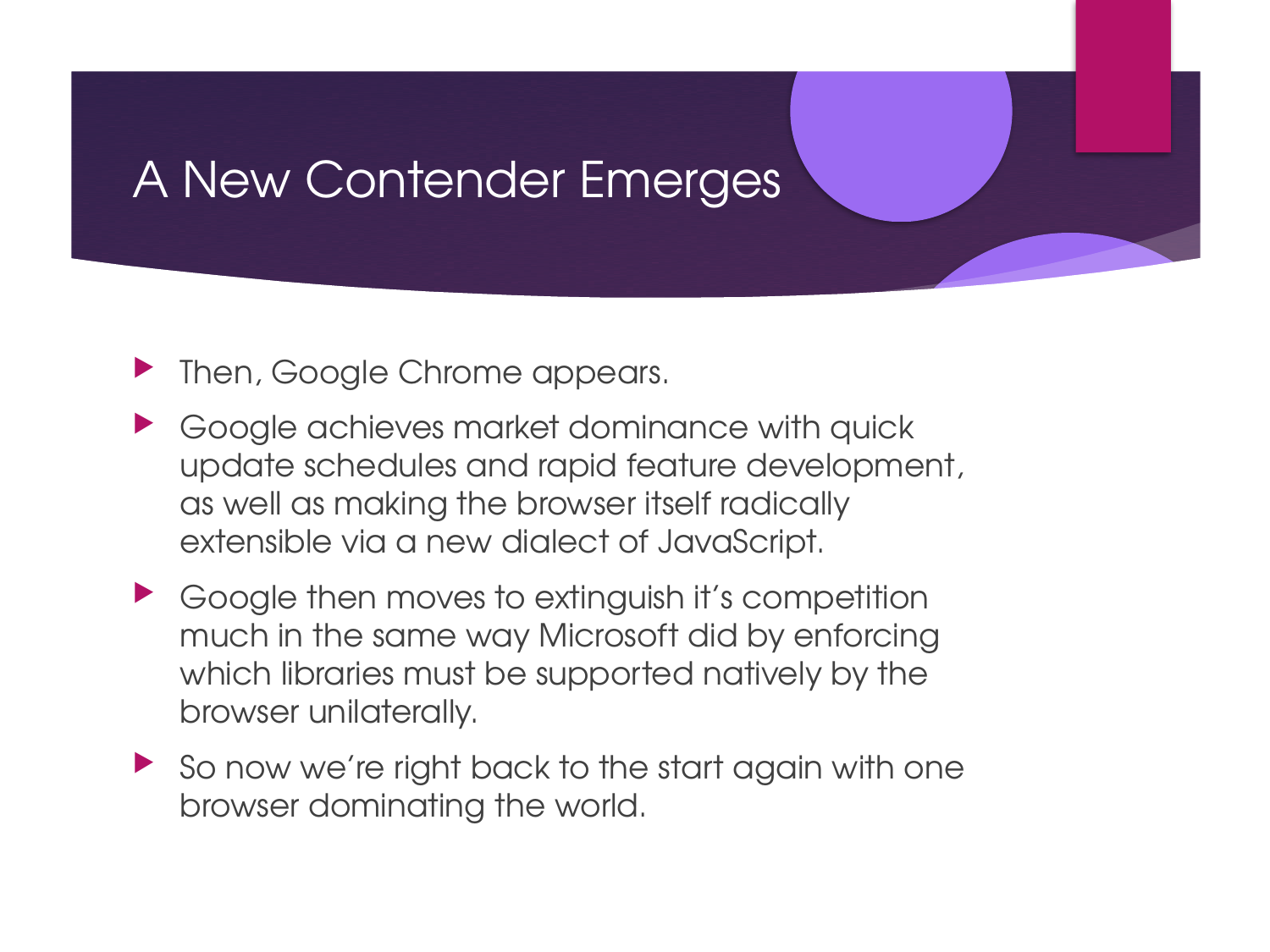

A New Contender Emerges
Then, Google Chrome appears.
Google achieves market dominance with quick update schedules and rapid feature development, as well as making the browser itself radically extensible via a new dialect of JavaScript.
Google then moves to extinguish it’s competition much in the same way Microsoft did by enforcing which libraries must be supported natively by the browser unilaterally.
So now we’re right back to the start again with one browser dominating the world.